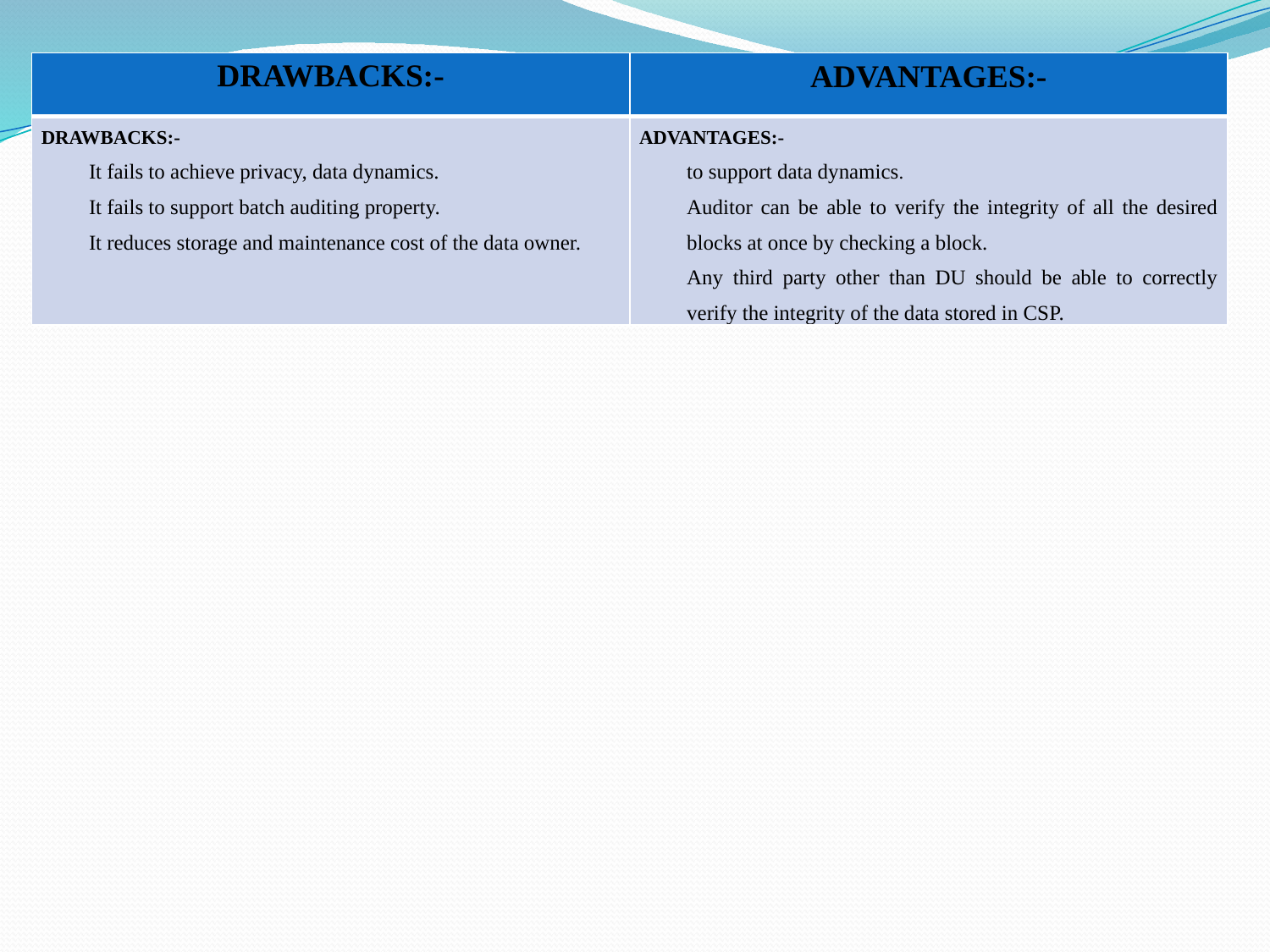

| DRAWBACKS:- | ADVANTAGES:- |
| --- | --- |
| DRAWBACKS:- It fails to achieve privacy, data dynamics. It fails to support batch auditing property. It reduces storage and maintenance cost of the data owner. | ADVANTAGES:- to support data dynamics. Auditor can be able to verify the integrity of all the desired blocks at once by checking a block. Any third party other than DU should be able to correctly verify the integrity of the data stored in CSP. |